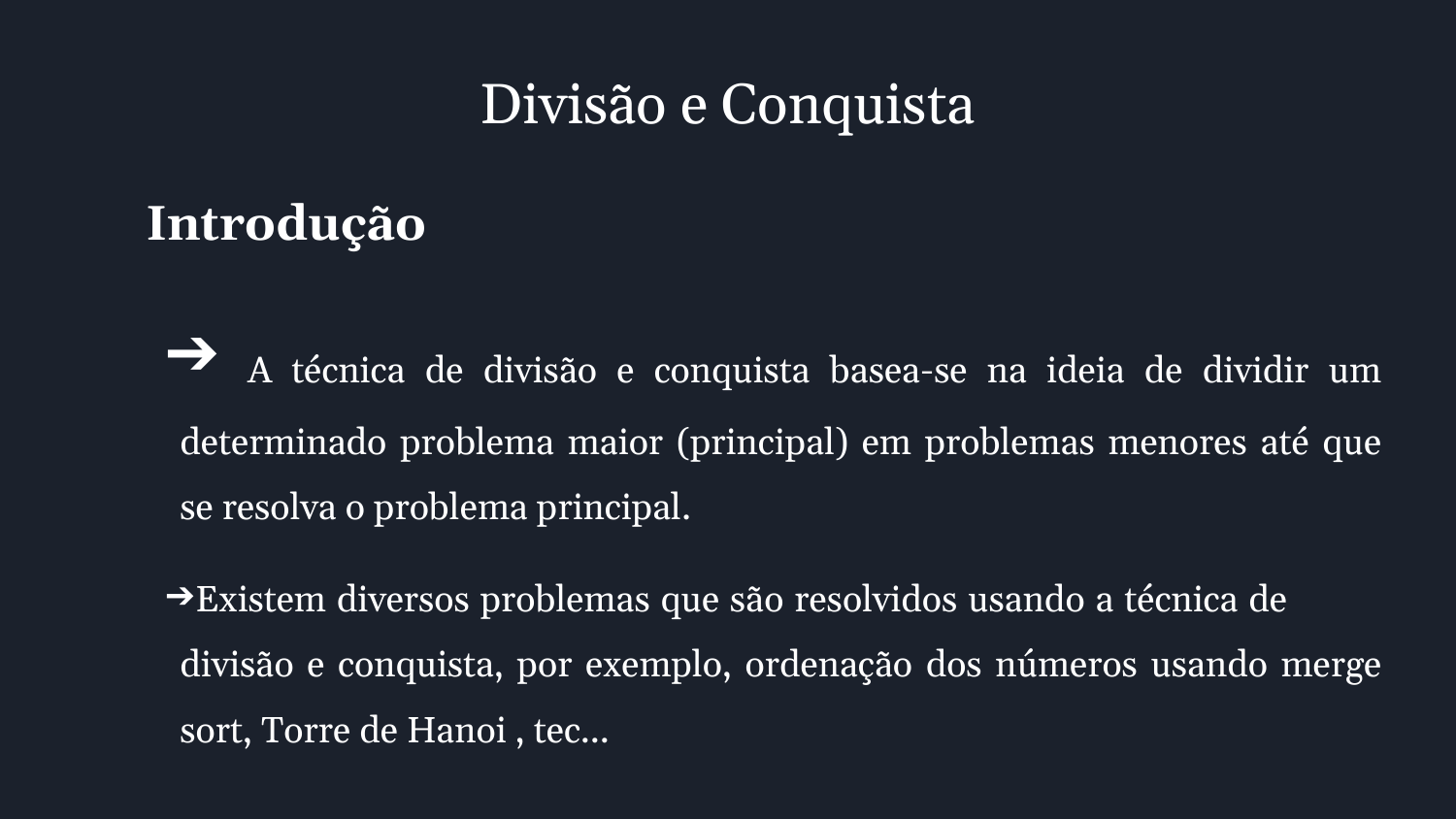

Divisão e Conquista
Introdução
 A técnica de divisão e conquista basea-se na ideia de dividir um determinado problema maior (principal) em problemas menores até que se resolva o problema principal.
Existem diversos problemas que são resolvidos usando a técnica de          divisão e conquista, por exemplo, ordenação dos números usando merge sort, Torre de Hanoi , tec...